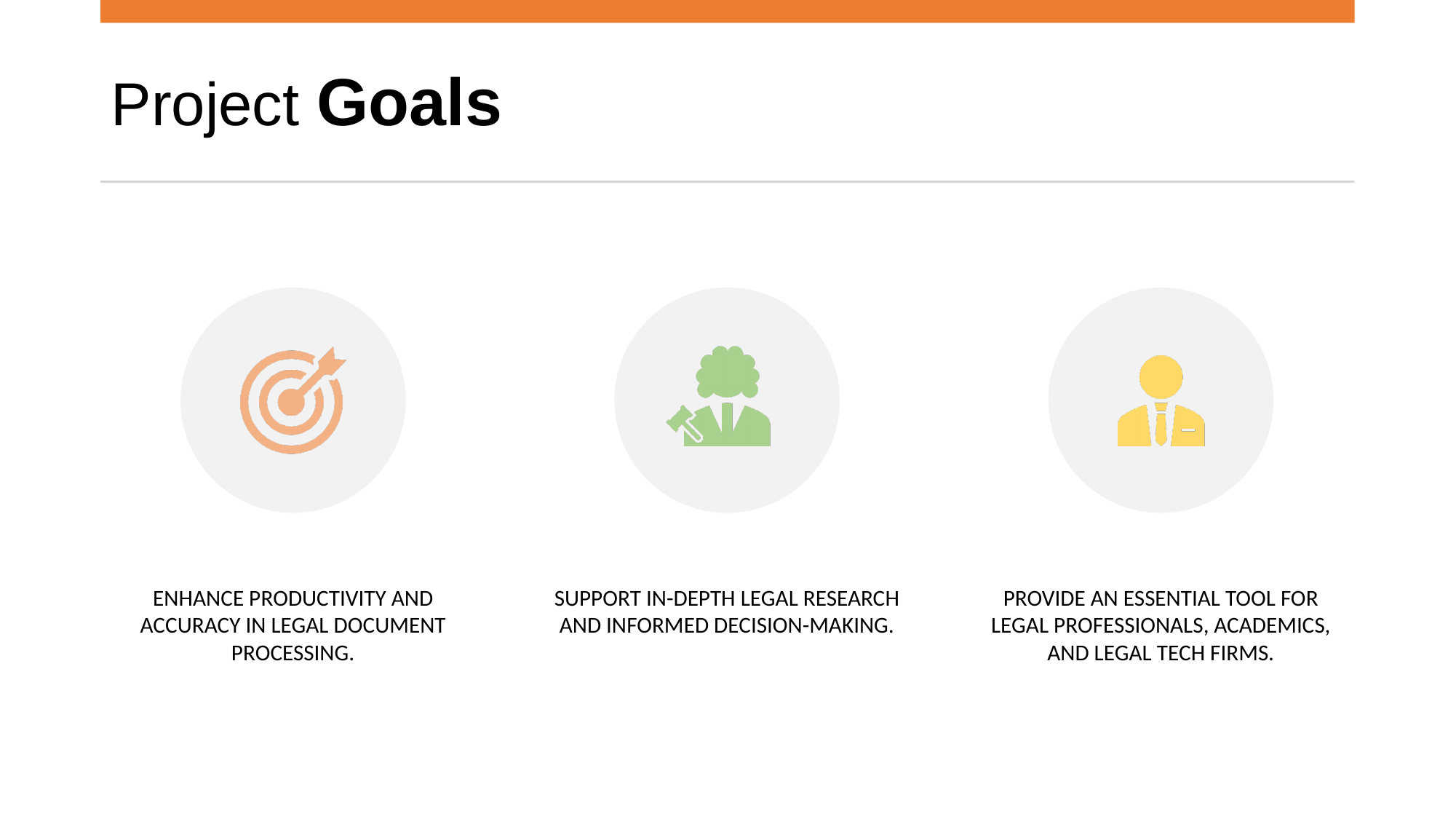

# Project Goals

Enhance productivity and accuracy in legal document processing.
Support in-depth legal research and informed decision-making.
Provide an essential tool for legal professionals, academics, and legal tech firms.